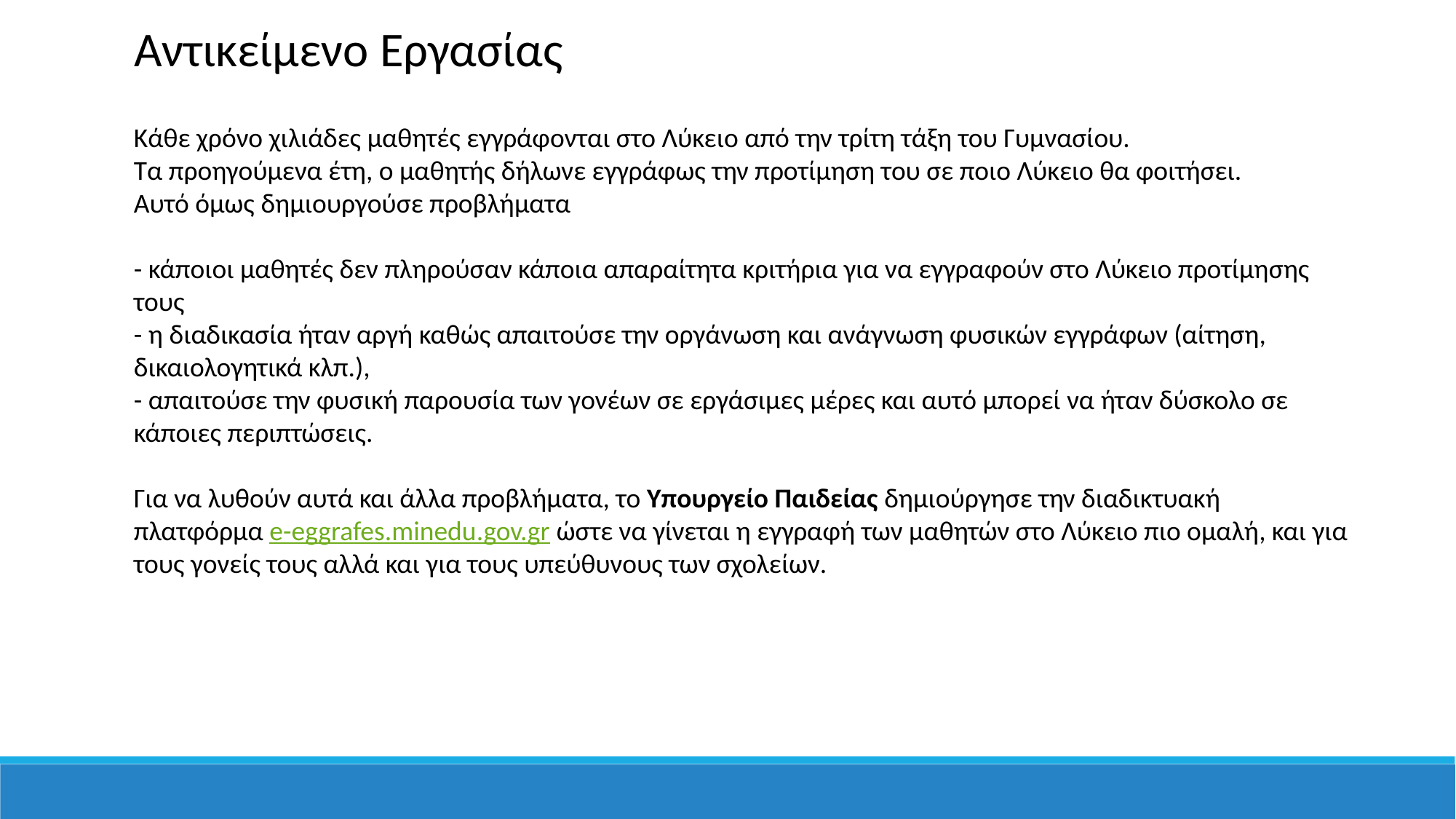

Αντικείμενο Εργασίας
Κάθε χρόνο χιλιάδες μαθητές εγγράφονται στο Λύκειο από την τρίτη τάξη του Γυμνασίου.
Τα προηγούμενα έτη, ο μαθητής δήλωνε εγγράφως την προτίμηση του σε ποιο Λύκειο θα φοιτήσει.
Αυτό όμως δημιουργούσε προβλήματα

- κάποιοι μαθητές δεν πληρούσαν κάποια απαραίτητα κριτήρια για να εγγραφούν στο Λύκειο προτίμησης τους
- η διαδικασία ήταν αργή καθώς απαιτούσε την οργάνωση και ανάγνωση φυσικών εγγράφων (αίτηση, δικαιολογητικά κλπ.),
- απαιτούσε την φυσική παρουσία των γονέων σε εργάσιμες μέρες και αυτό μπορεί να ήταν δύσκολο σε κάποιες περιπτώσεις.

Για να λυθούν αυτά και άλλα προβλήματα, το Υπουργείο Παιδείας δημιούργησε την διαδικτυακή πλατφόρμα e-eggrafes.minedu.gov.gr ώστε να γίνεται η εγγραφή των μαθητών στο Λύκειο πιο ομαλή, και για τους γονείς τους αλλά και για τους υπεύθυνους των σχολείων.